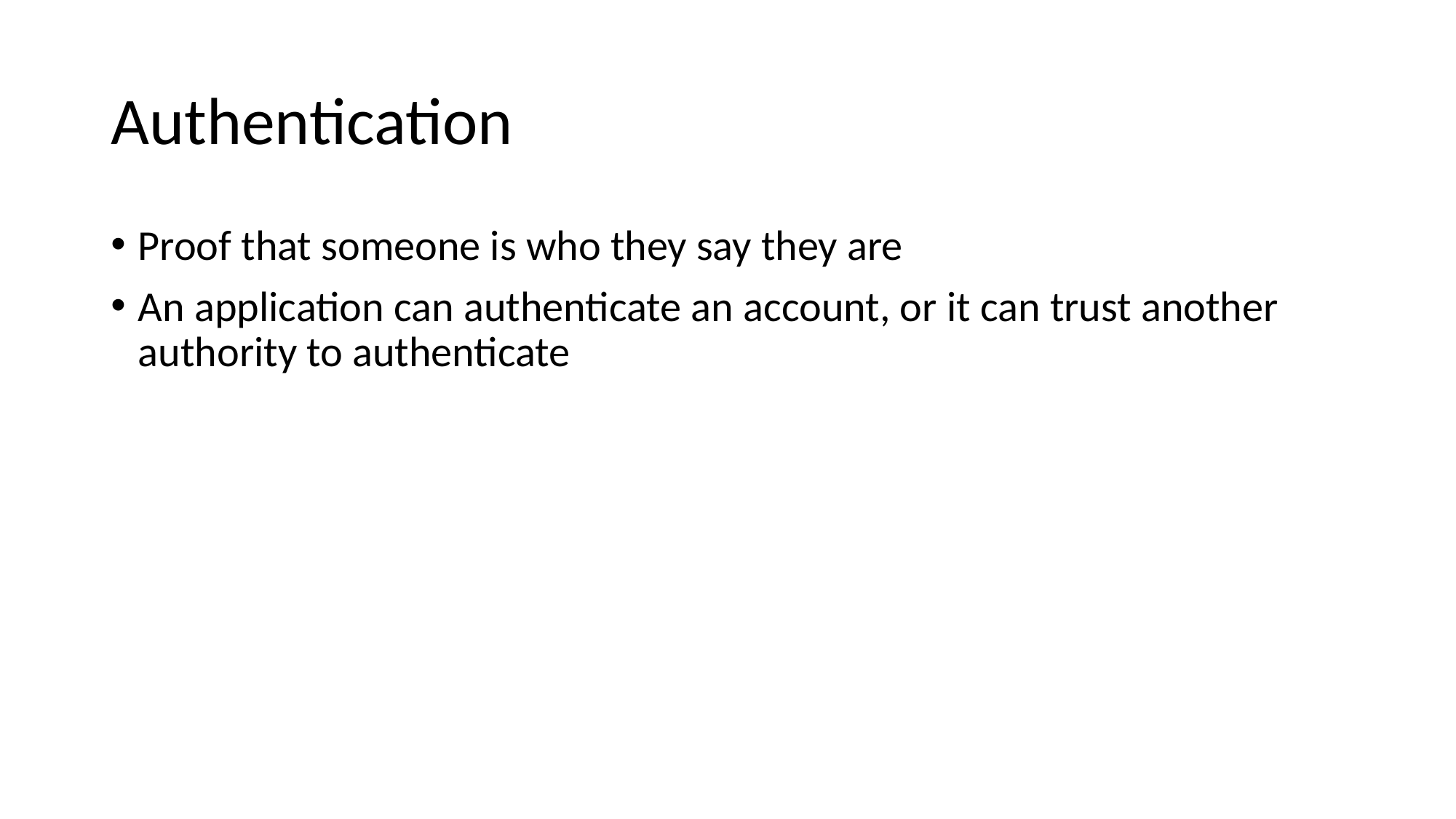

# Authentication
Proof that someone is who they say they are
An application can authenticate an account, or it can trust another authority to authenticate